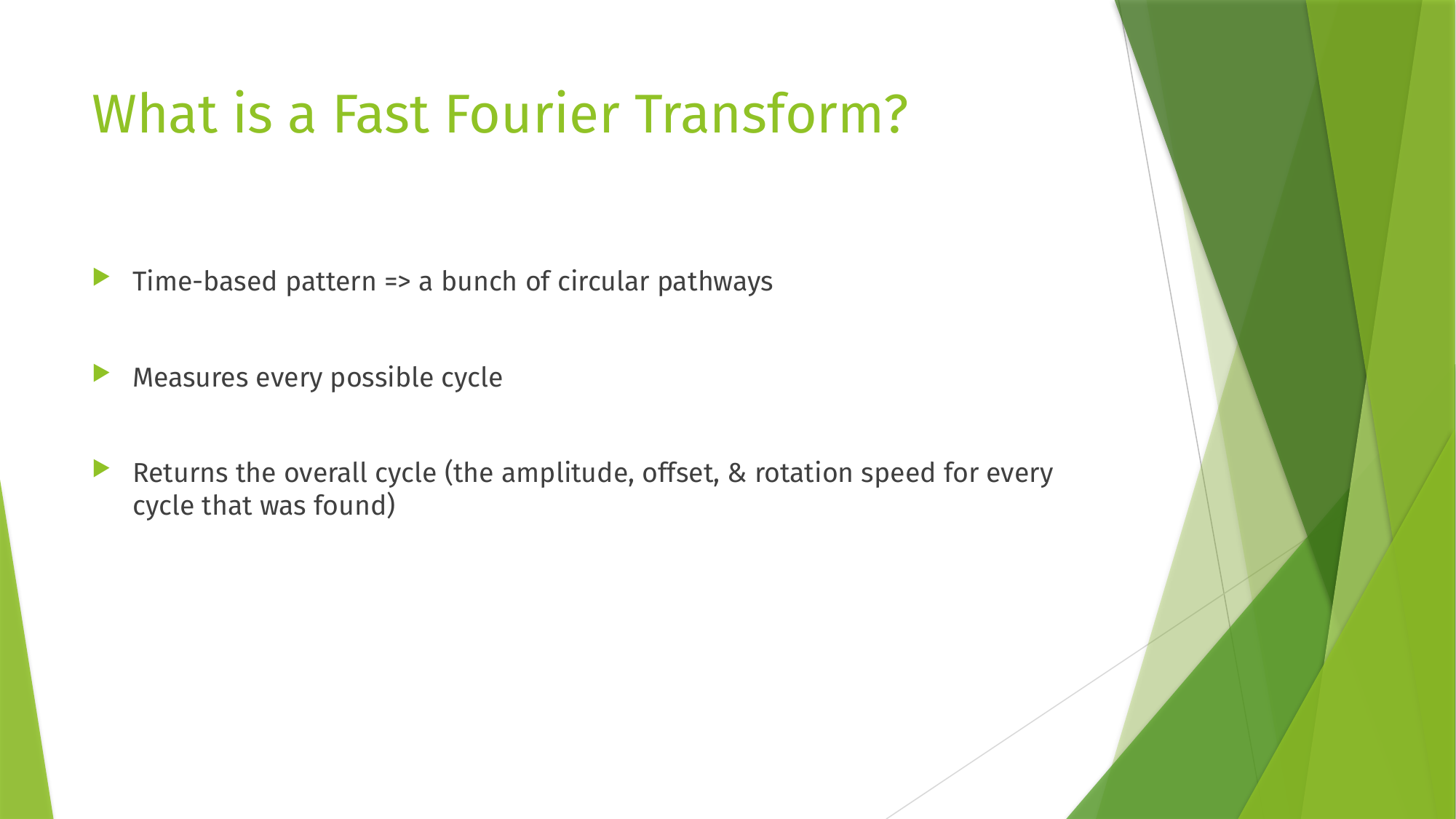

# What is a Fast Fourier Transform?
Time-based pattern => a bunch of circular pathways

Measures every possible cycle

Returns the overall cycle (the amplitude, offset, & rotation speed for every cycle that was found)